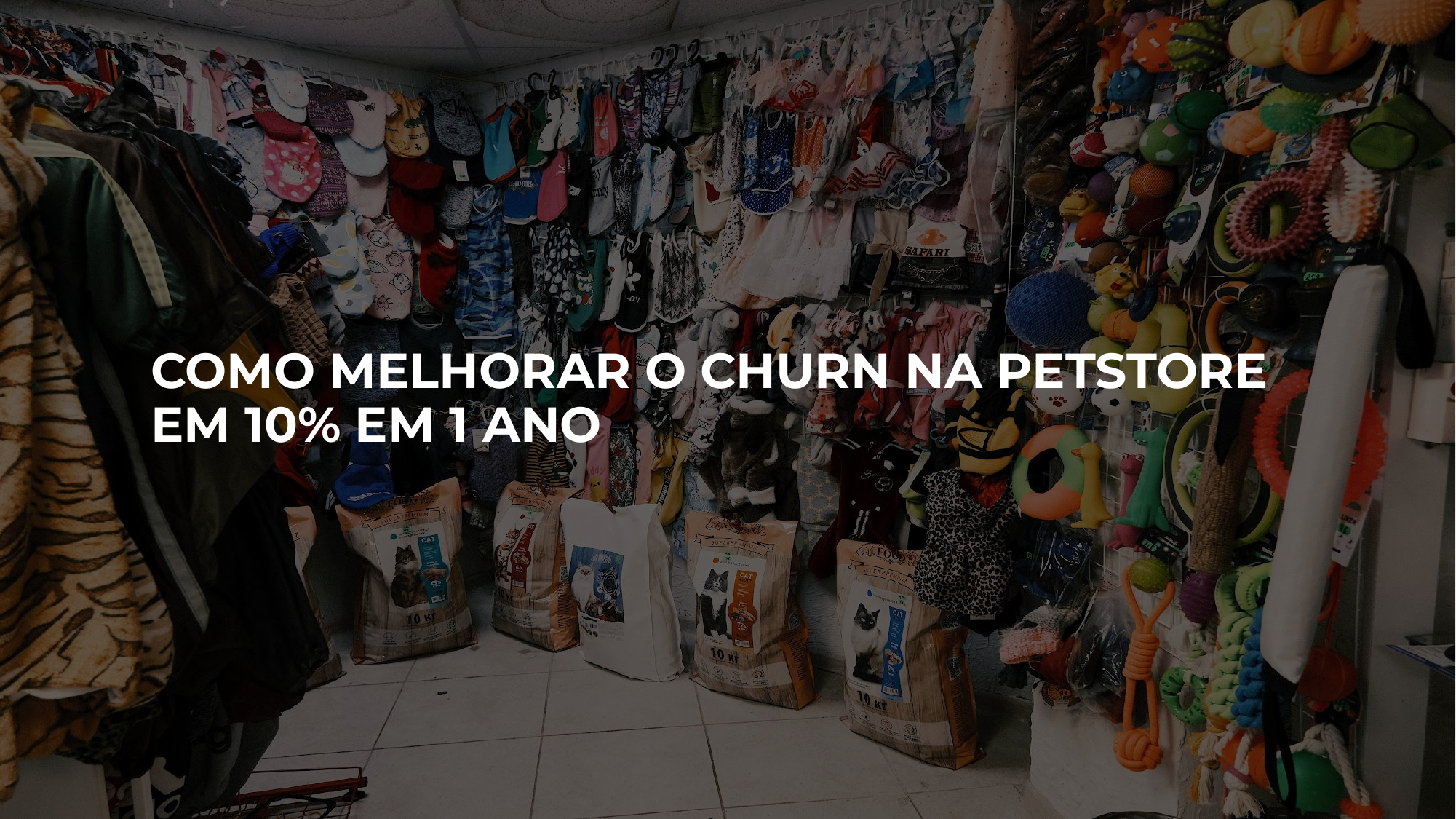

# COMO MELHORAR O CHURN NA PETSTORE EM 10% EM 1 ANO